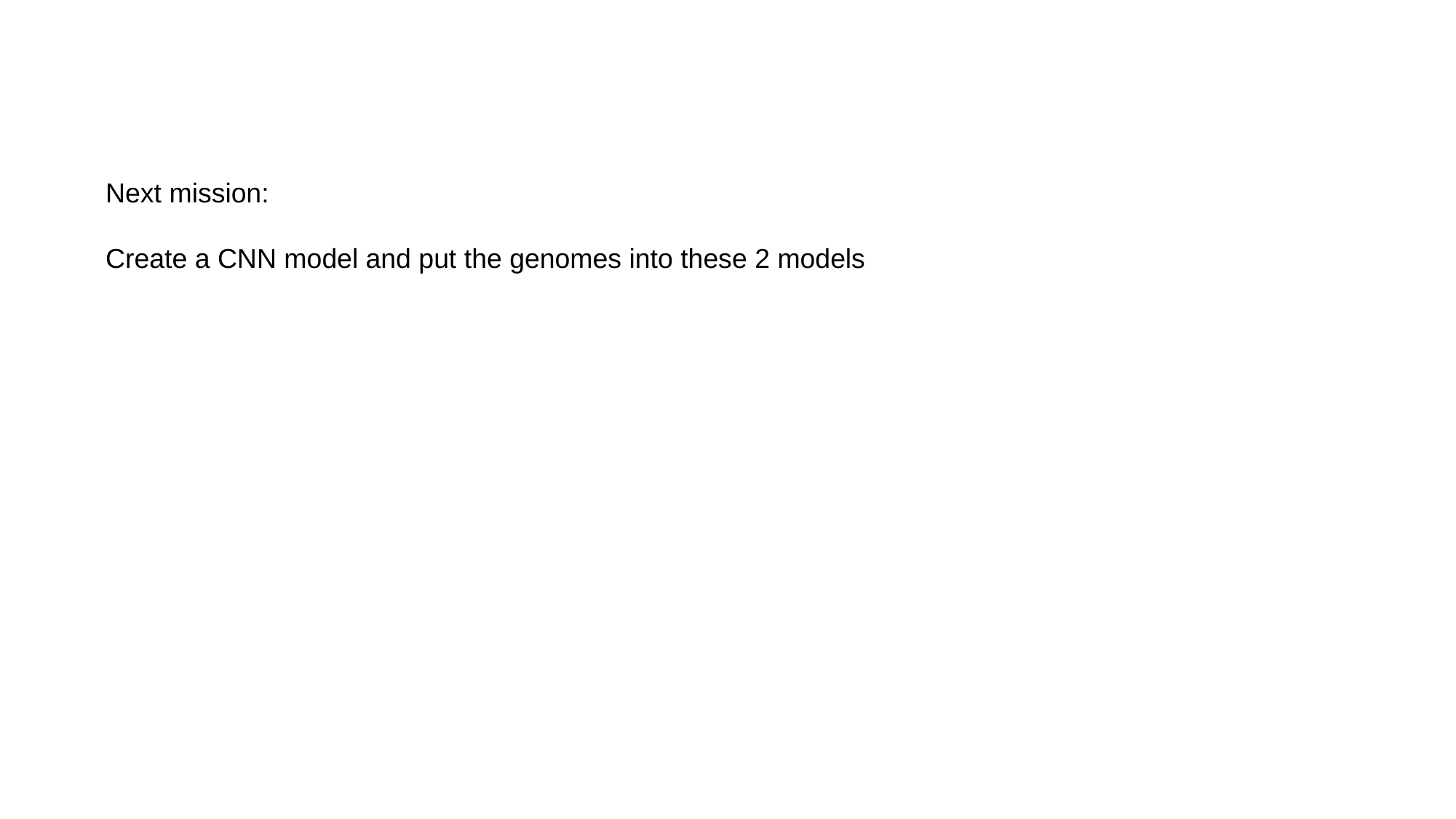

Next mission:
Create a CNN model and put the genomes into these 2 models